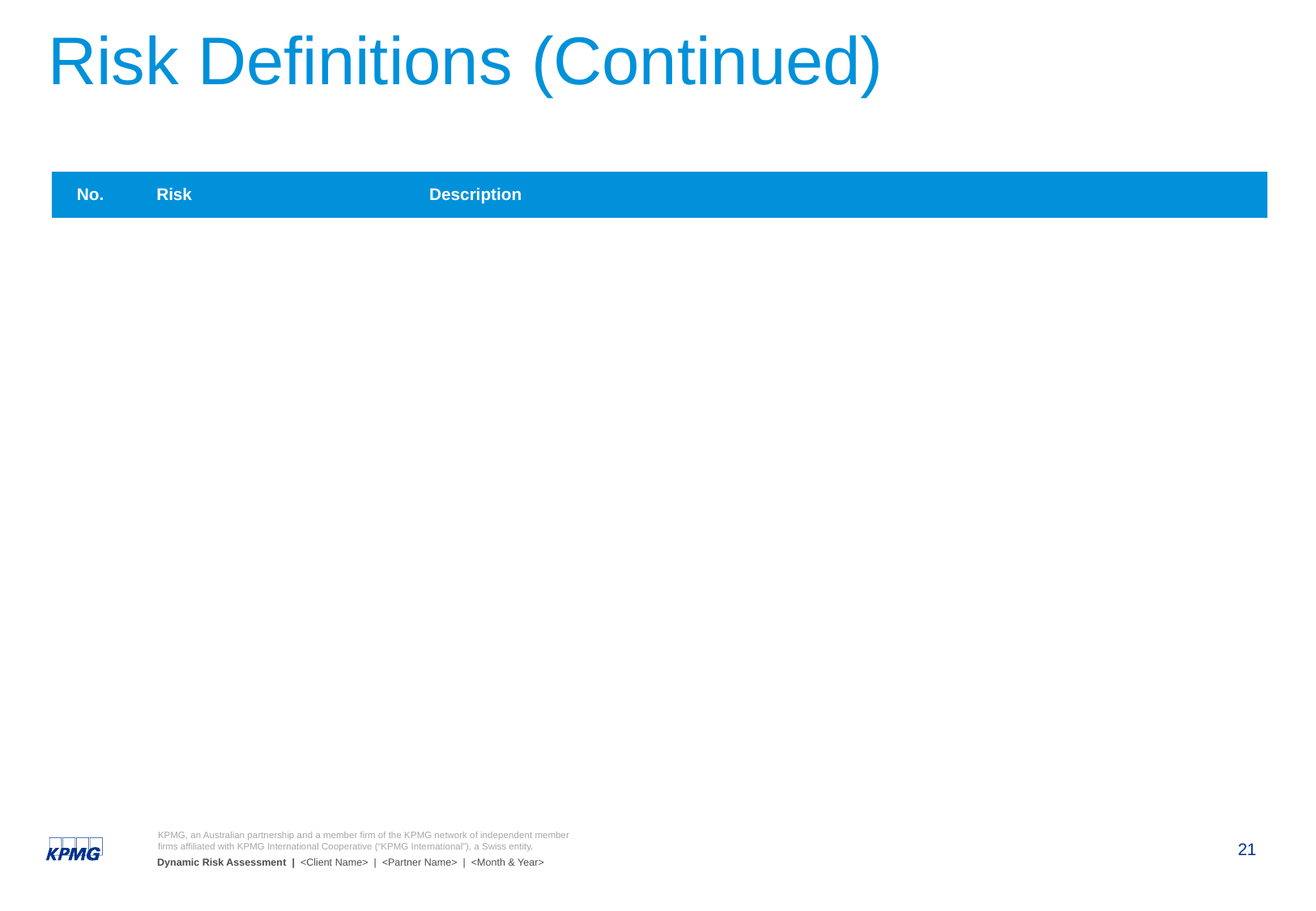

# Risk Definitions (Continued)
| No. | Risk | Description |
| --- | --- | --- |